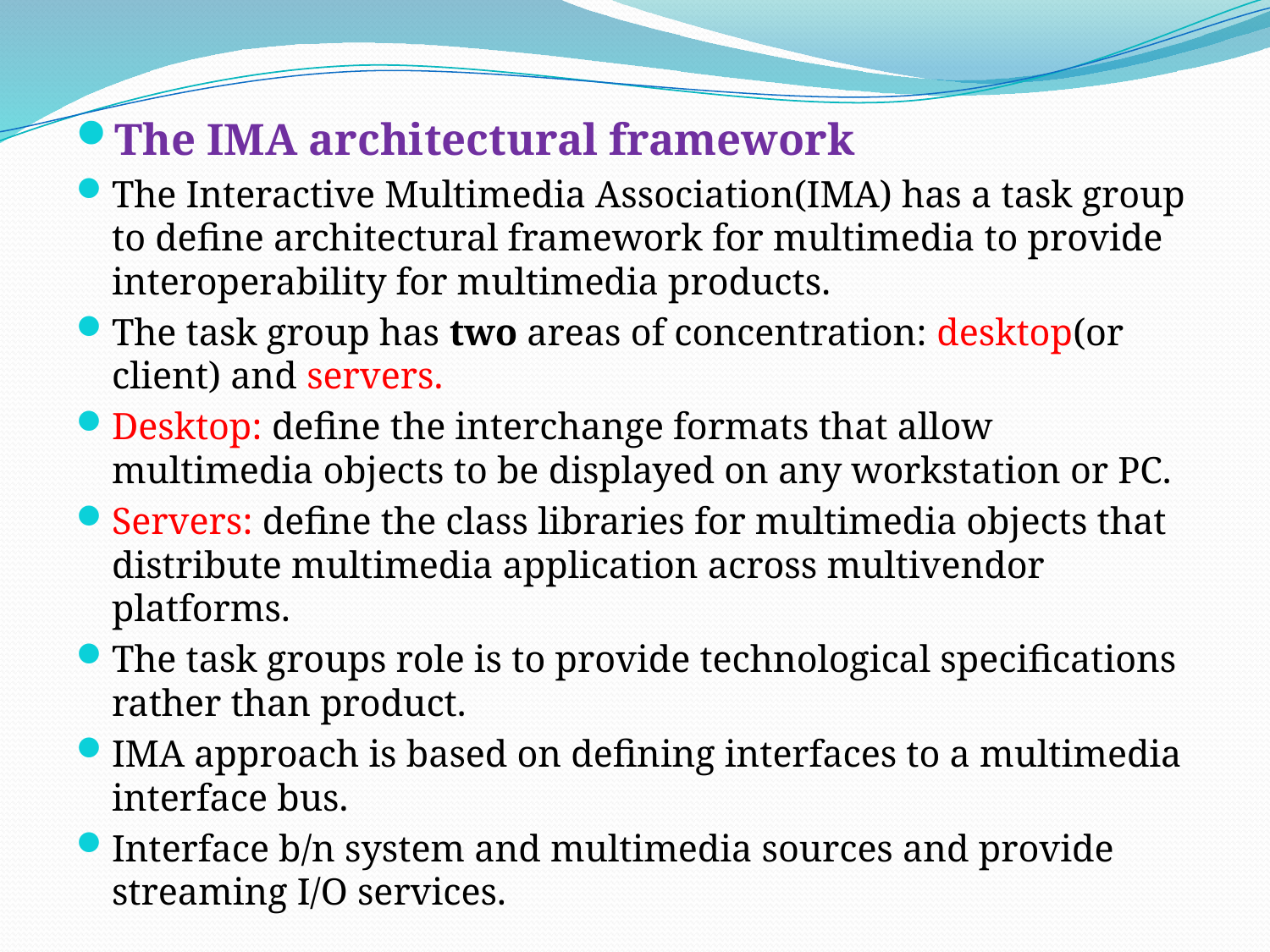

The IMA architectural framework
The Interactive Multimedia Association(IMA) has a task group to define architectural framework for multimedia to provide interoperability for multimedia products.
The task group has two areas of concentration: desktop(or client) and servers.
Desktop: define the interchange formats that allow multimedia objects to be displayed on any workstation or PC.
Servers: define the class libraries for multimedia objects that distribute multimedia application across multivendor platforms.
The task groups role is to provide technological specifications rather than product.
IMA approach is based on defining interfaces to a multimedia interface bus.
Interface b/n system and multimedia sources and provide streaming I/O services.